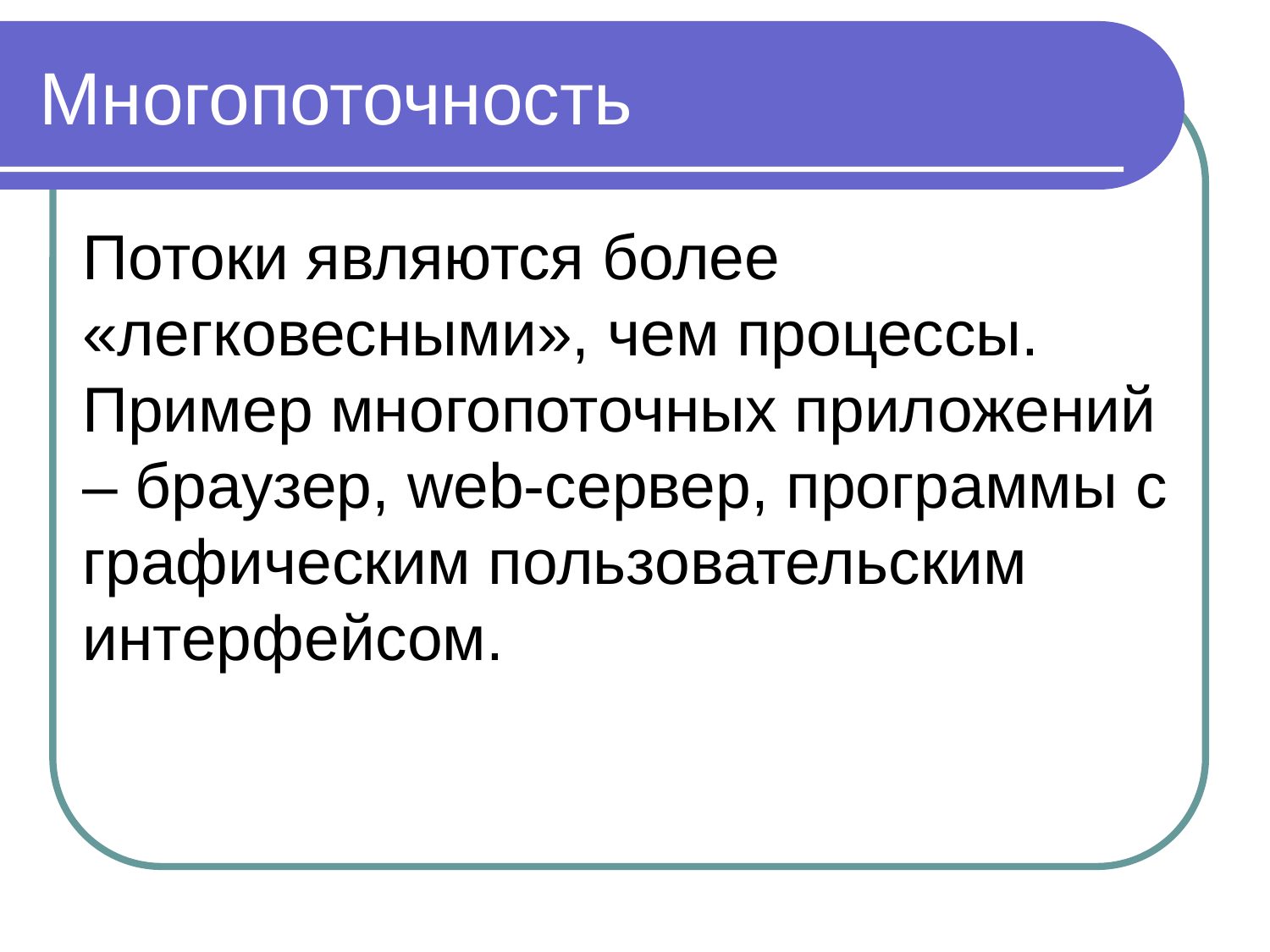

Многопоточность
Потоки являются более «легковесными», чем процессы.
Пример многопоточных приложений – браузер, web-сервер, программы с графическим пользовательским интерфейсом.